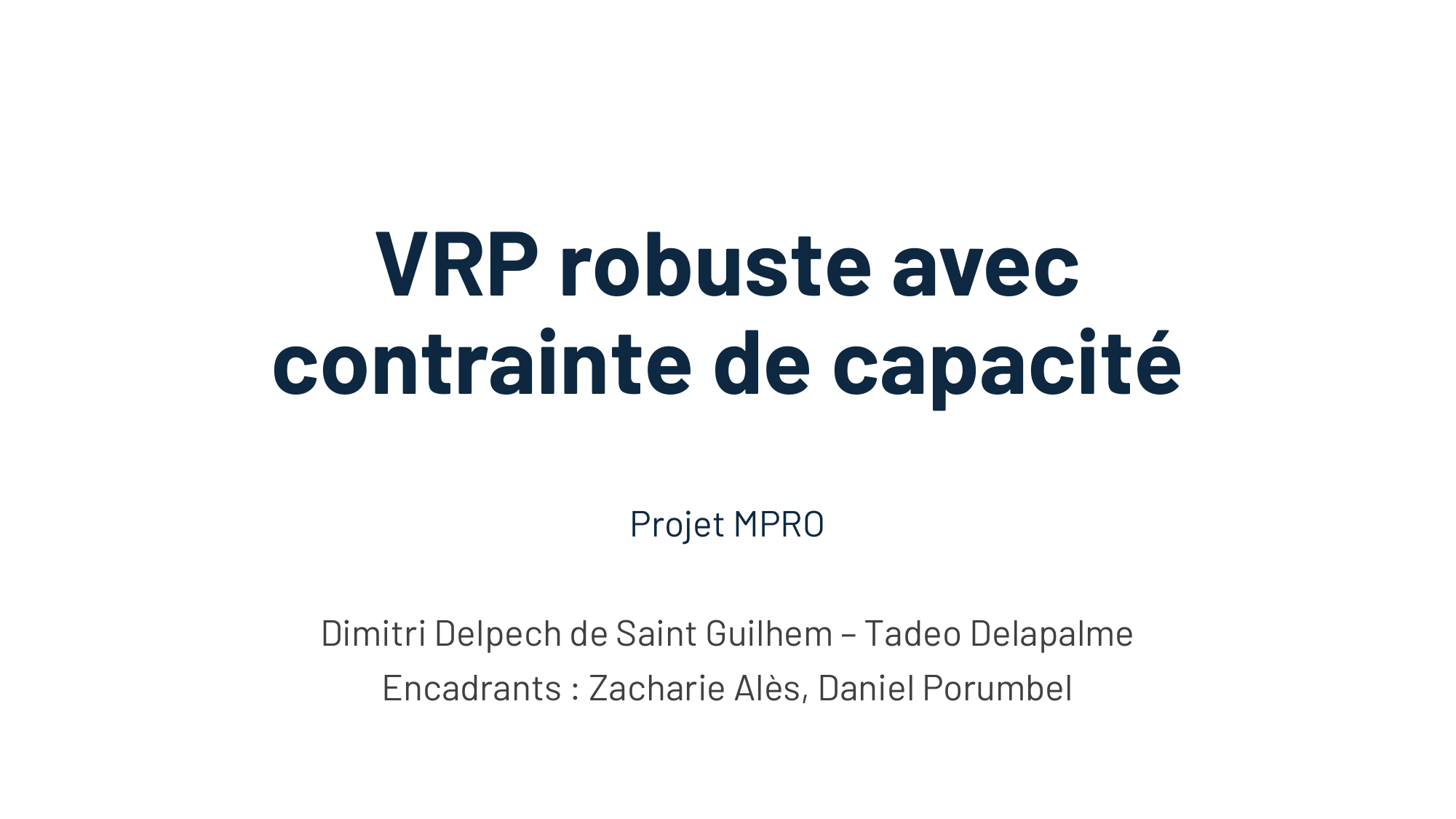

# VRP robuste avec contrainte de capacité
Projet MPRO

Dimitri Delpech de Saint Guilhem – Tadeo Delapalme
Encadrants : Zacharie Alès, Daniel Porumbel